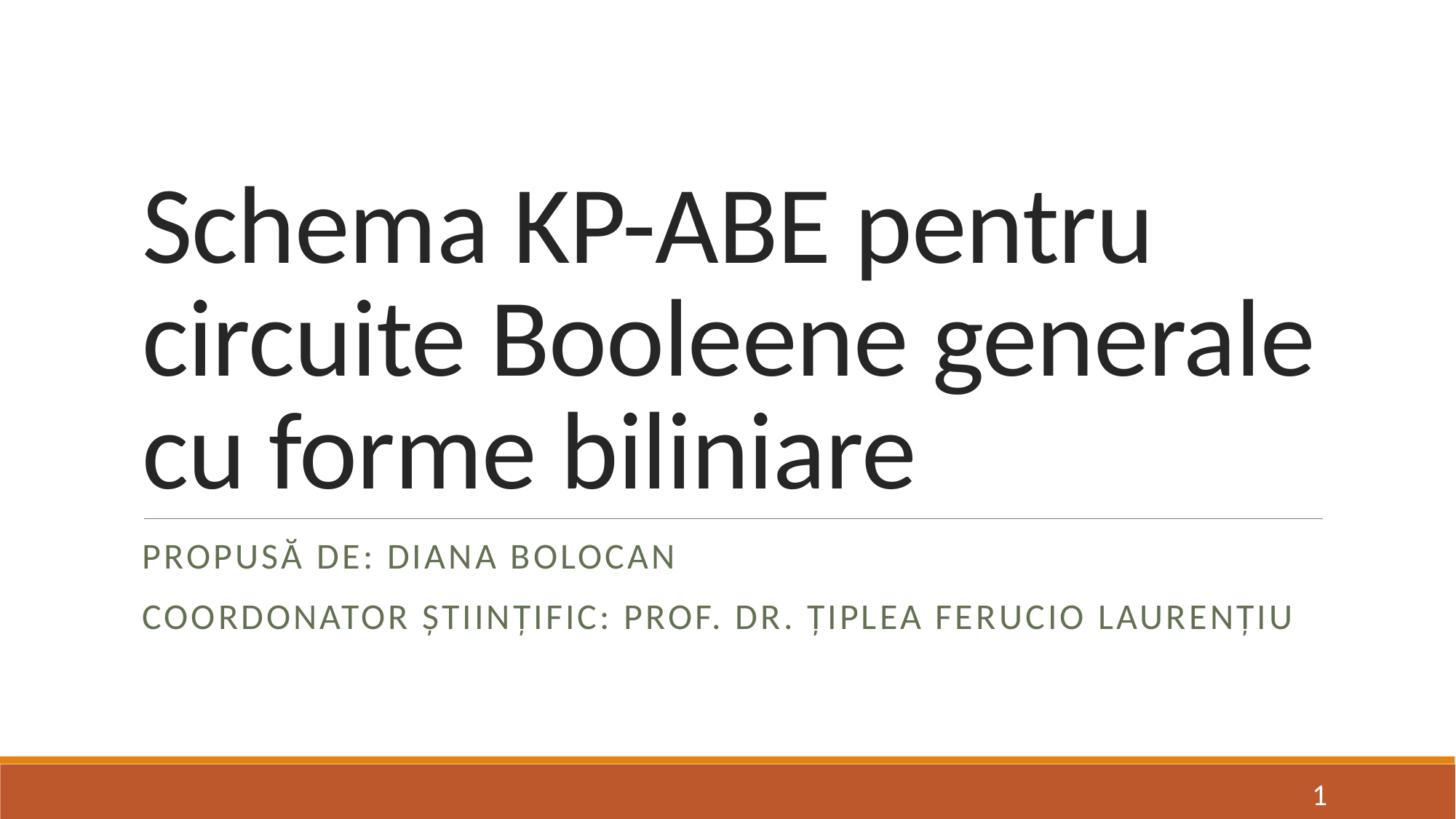

# Schema KP-ABE pentru circuite Booleene generale cu forme biliniare
Propusă de: diana bolocan
Coordonator științific: prof. Dr. Țiplea ferucio Laurențiu
1